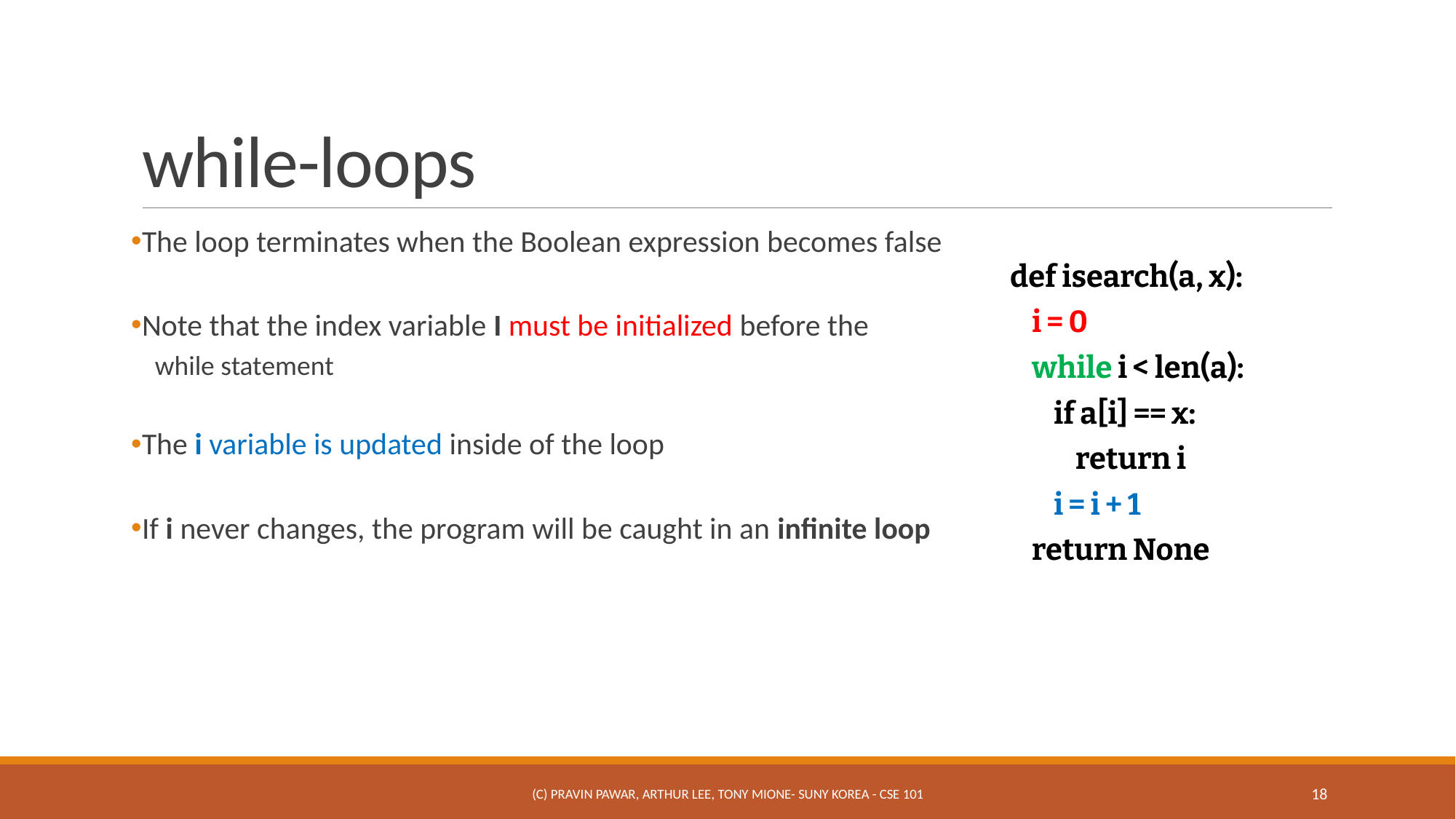

# while-loops
The loop terminates when the Boolean expression becomes false

Note that the index variable I must be initialized before the
while statement

The i variable is updated inside of the loop

If i never changes, the program will be caught in an infinite loop

def isearch(a, x):
    i = 0
    while i < len(a):
        if a[i] == x:
            return i
        i = i + 1
    return None
(c) Pravin Pawar, Arthur Lee, Tony Mione- SUNY Korea - CSE 101
18